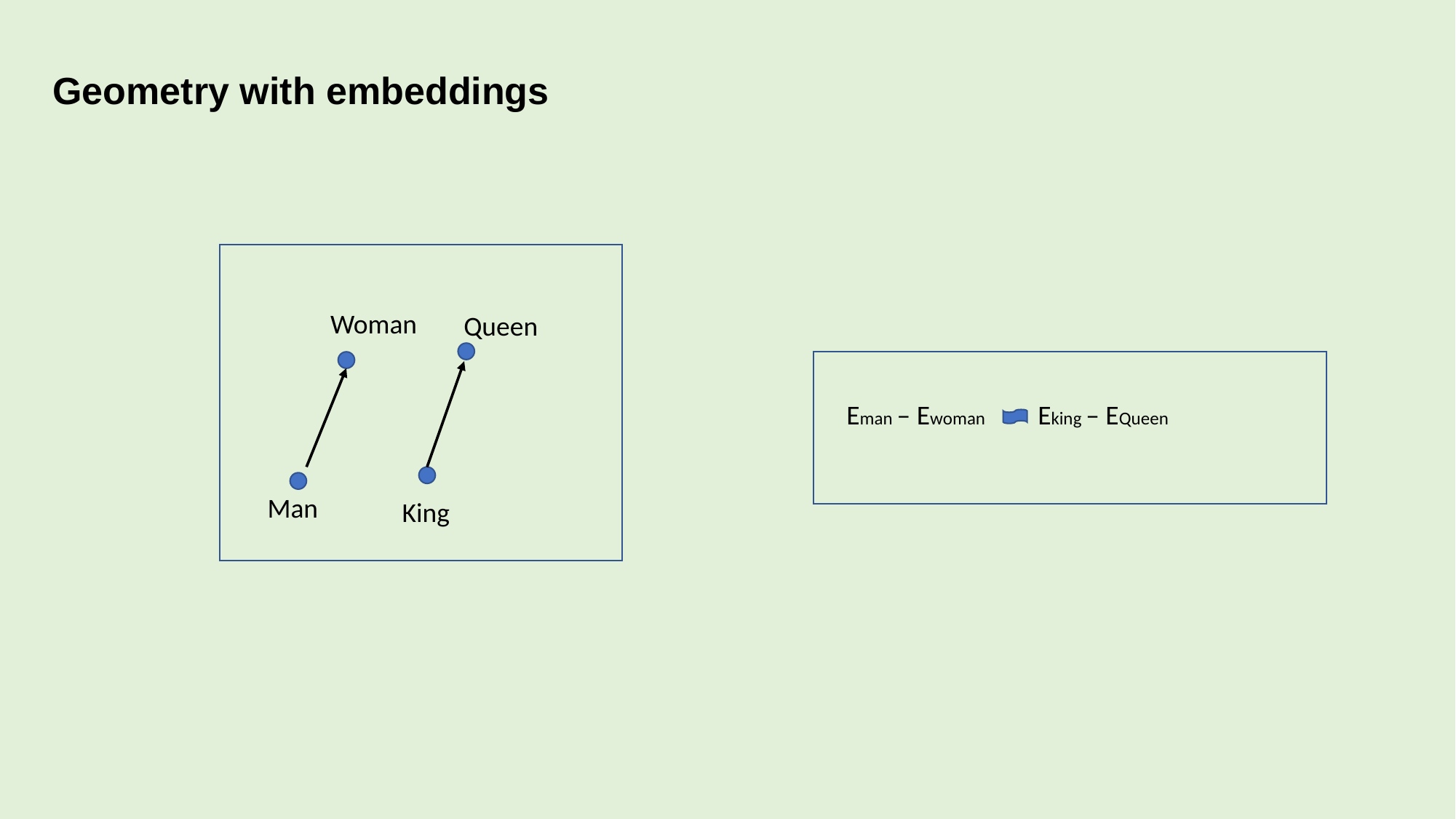

Geometry with embeddings

Woman
Queen

Eman – Ewoman
Eking – EQueen

Man
King